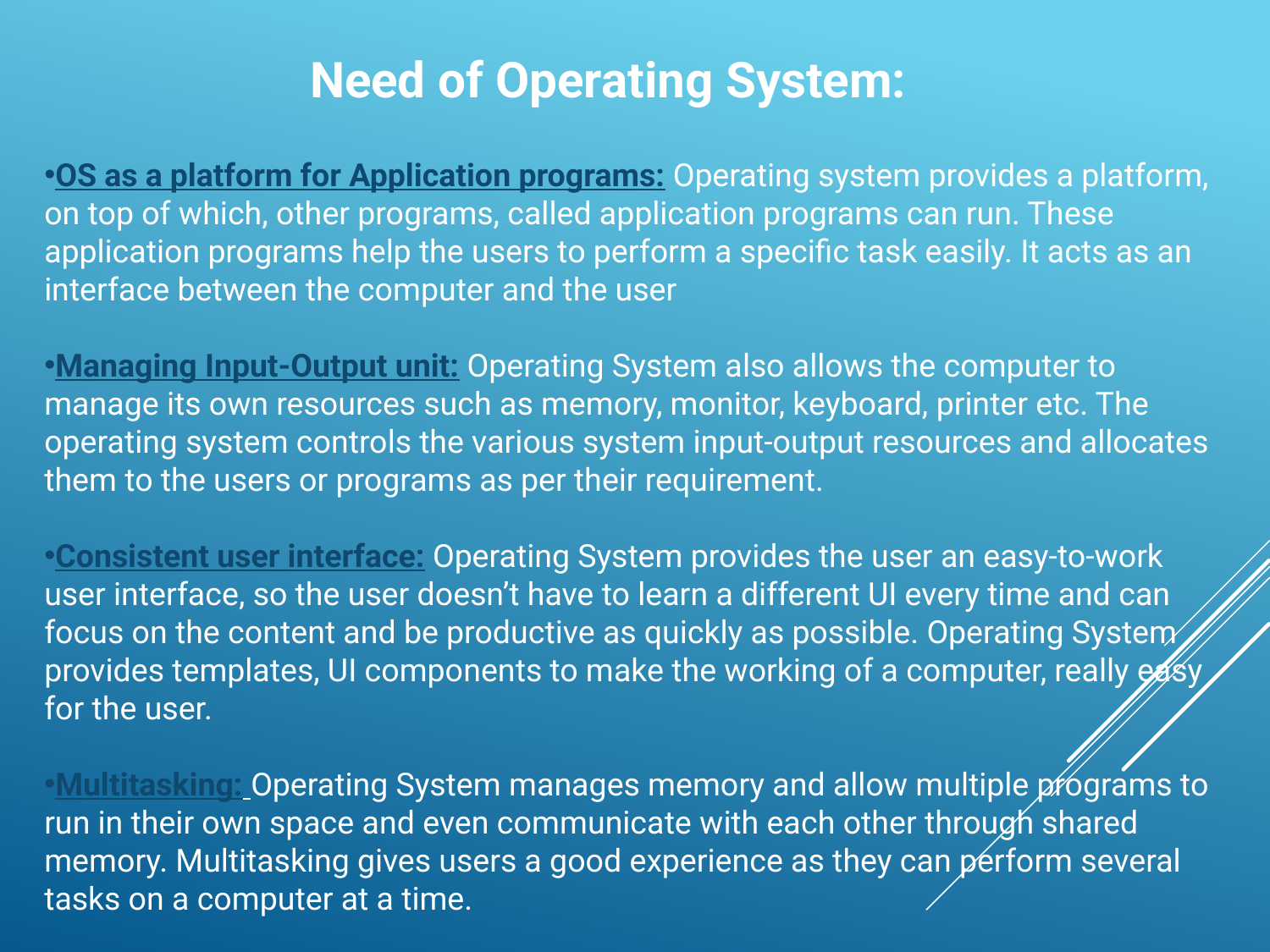

Need of Operating System:
OS as a platform for Application programs: Operating system provides a platform, on top of which, other programs, called application programs can run. These application programs help the users to perform a specific task easily. It acts as an interface between the computer and the user

Managing Input-Output unit: Operating System also allows the computer to manage its own resources such as memory, monitor, keyboard, printer etc. The operating system controls the various system input-output resources and allocates them to the users or programs as per their requirement.

Consistent user interface: Operating System provides the user an easy-to-work user interface, so the user doesn’t have to learn a different UI every time and can focus on the content and be productive as quickly as possible. Operating System provides templates, UI components to make the working of a computer, really easy for the user.

Multitasking: Operating System manages memory and allow multiple programs to run in their own space and even communicate with each other through shared memory. Multitasking gives users a good experience as they can perform several tasks on a computer at a time.